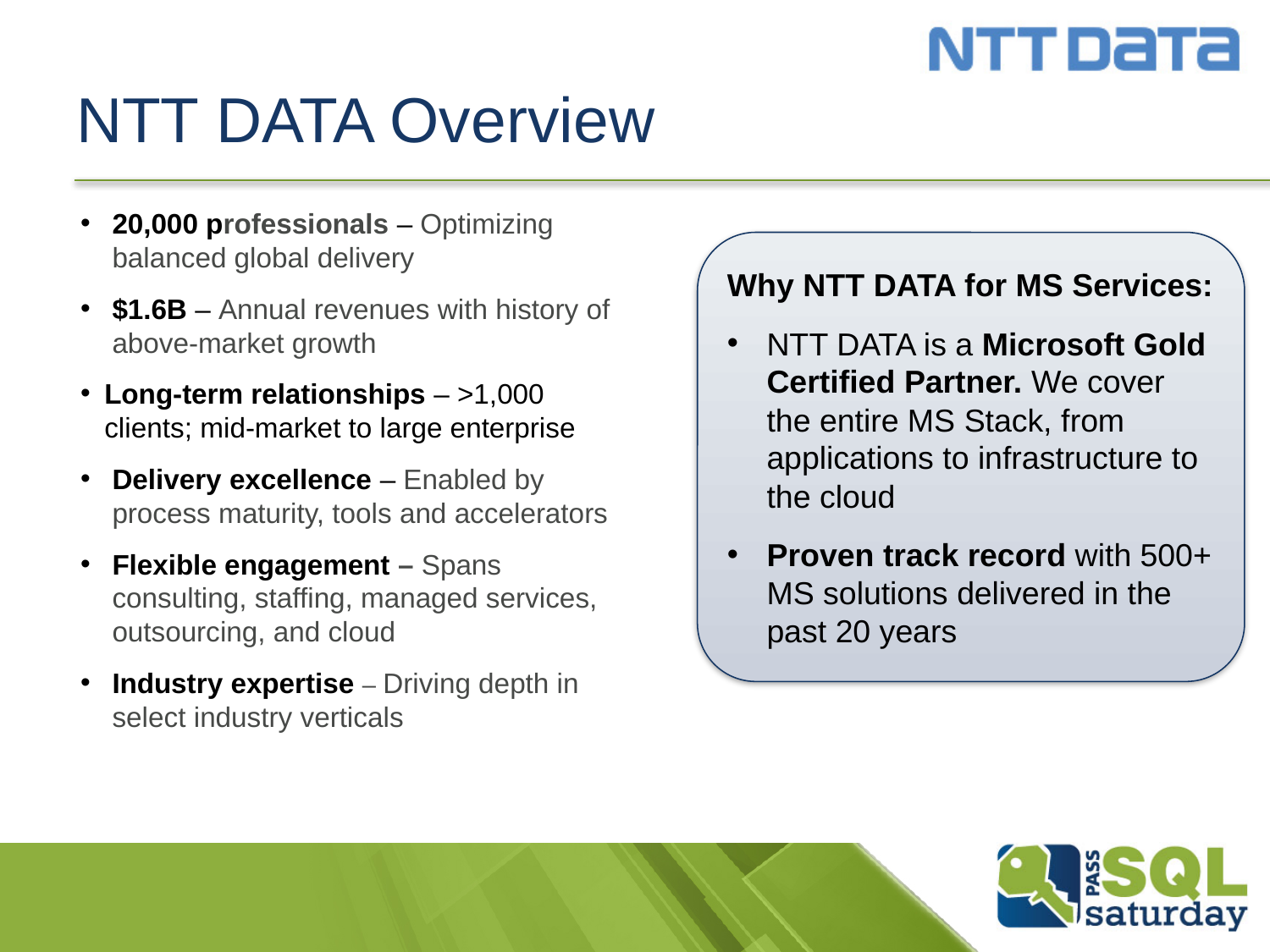

# NTT DATA Overview
20,000 professionals – Optimizing balanced global delivery
$1.6B – Annual revenues with history of above-market growth
Long-term relationships – >1,000 clients; mid-market to large enterprise
Delivery excellence – Enabled by process maturity, tools and accelerators
Flexible engagement – Spans consulting, staffing, managed services, outsourcing, and cloud
Industry expertise – Driving depth in select industry verticals
Why NTT DATA for MS Services:
NTT DATA is a Microsoft Gold Certified Partner. We cover the entire MS Stack, from applications to infrastructure to the cloud
Proven track record with 500+ MS solutions delivered in the past 20 years